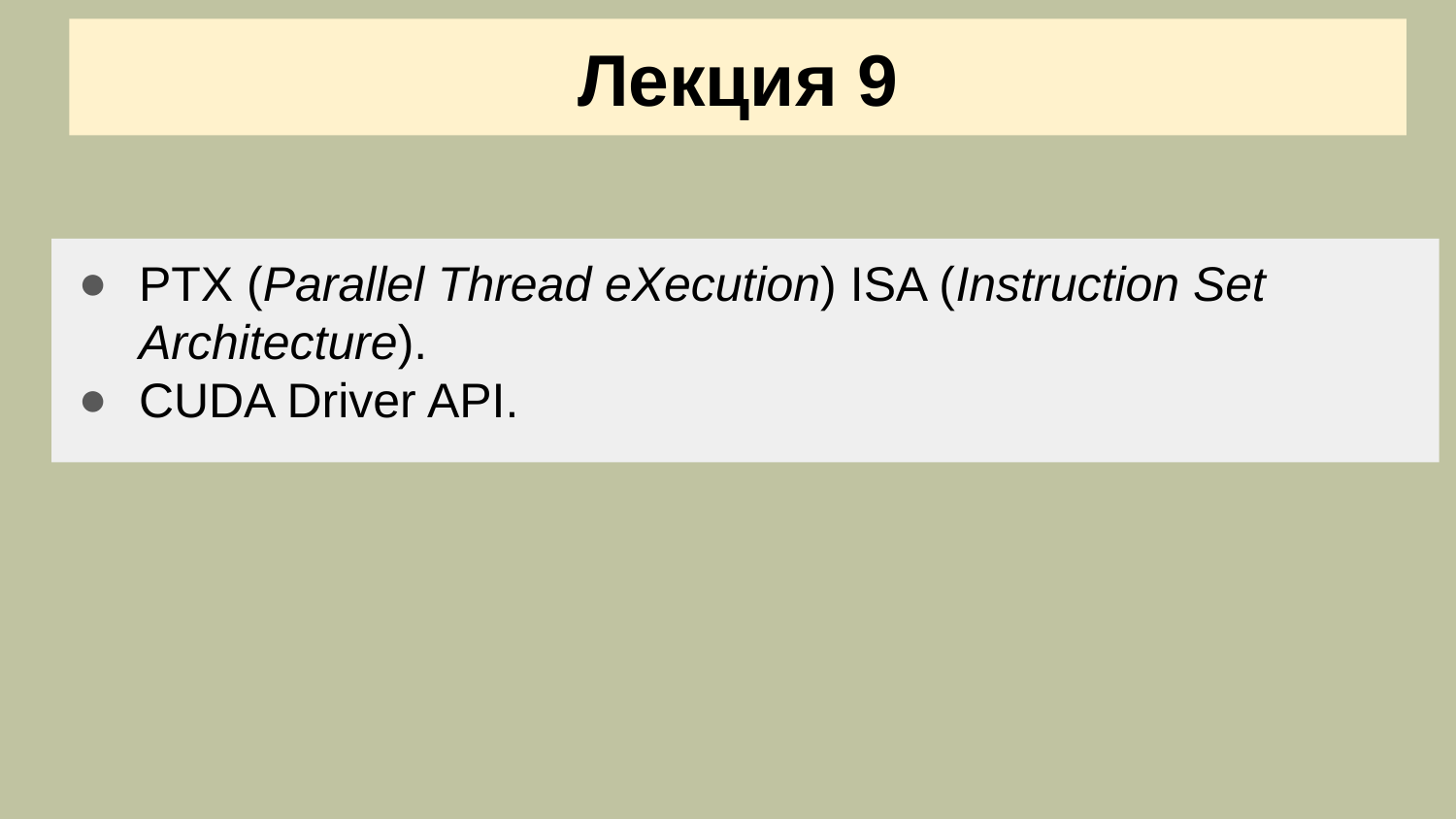

Лекция 9
PTX (Parallel Thread eXecution) ISA (Instruction Set Architecture).
CUDA Driver API.